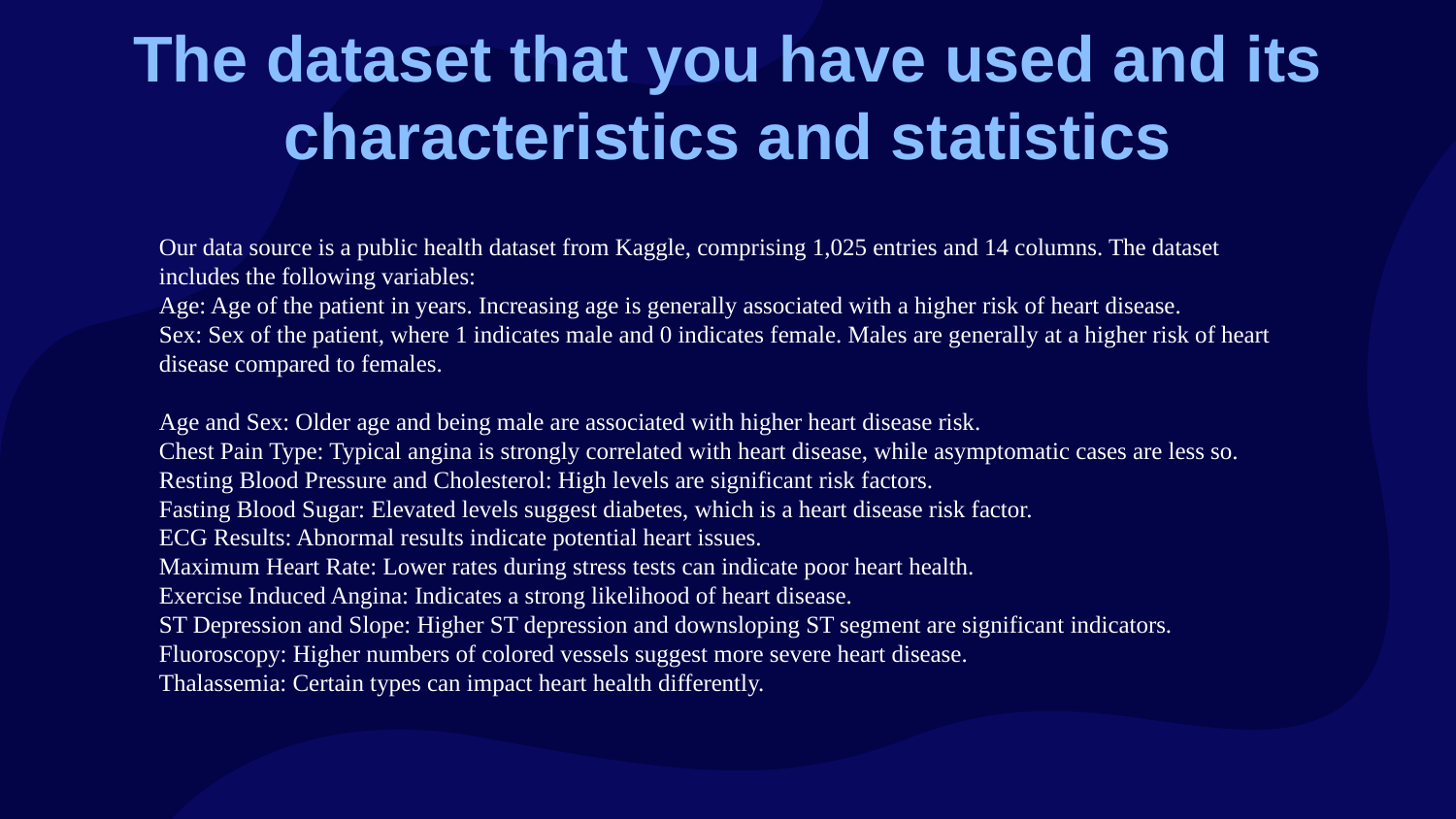

Our data source is a public health dataset from Kaggle, comprising 1,025 entries and 14 columns. The dataset includes the following variables:
Age: Age of the patient in years. Increasing age is generally associated with a higher risk of heart disease.
Sex: Sex of the patient, where 1 indicates male and 0 indicates female. Males are generally at a higher risk of heart disease compared to females.

Age and Sex: Older age and being male are associated with higher heart disease risk.
Chest Pain Type: Typical angina is strongly correlated with heart disease, while asymptomatic cases are less so.
Resting Blood Pressure and Cholesterol: High levels are significant risk factors.
Fasting Blood Sugar: Elevated levels suggest diabetes, which is a heart disease risk factor.
ECG Results: Abnormal results indicate potential heart issues.
Maximum Heart Rate: Lower rates during stress tests can indicate poor heart health.
Exercise Induced Angina: Indicates a strong likelihood of heart disease.
ST Depression and Slope: Higher ST depression and downsloping ST segment are significant indicators.
Fluoroscopy: Higher numbers of colored vessels suggest more severe heart disease.
Thalassemia: Certain types can impact heart health differently.

# The dataset that you have used and its characteristics and statistics